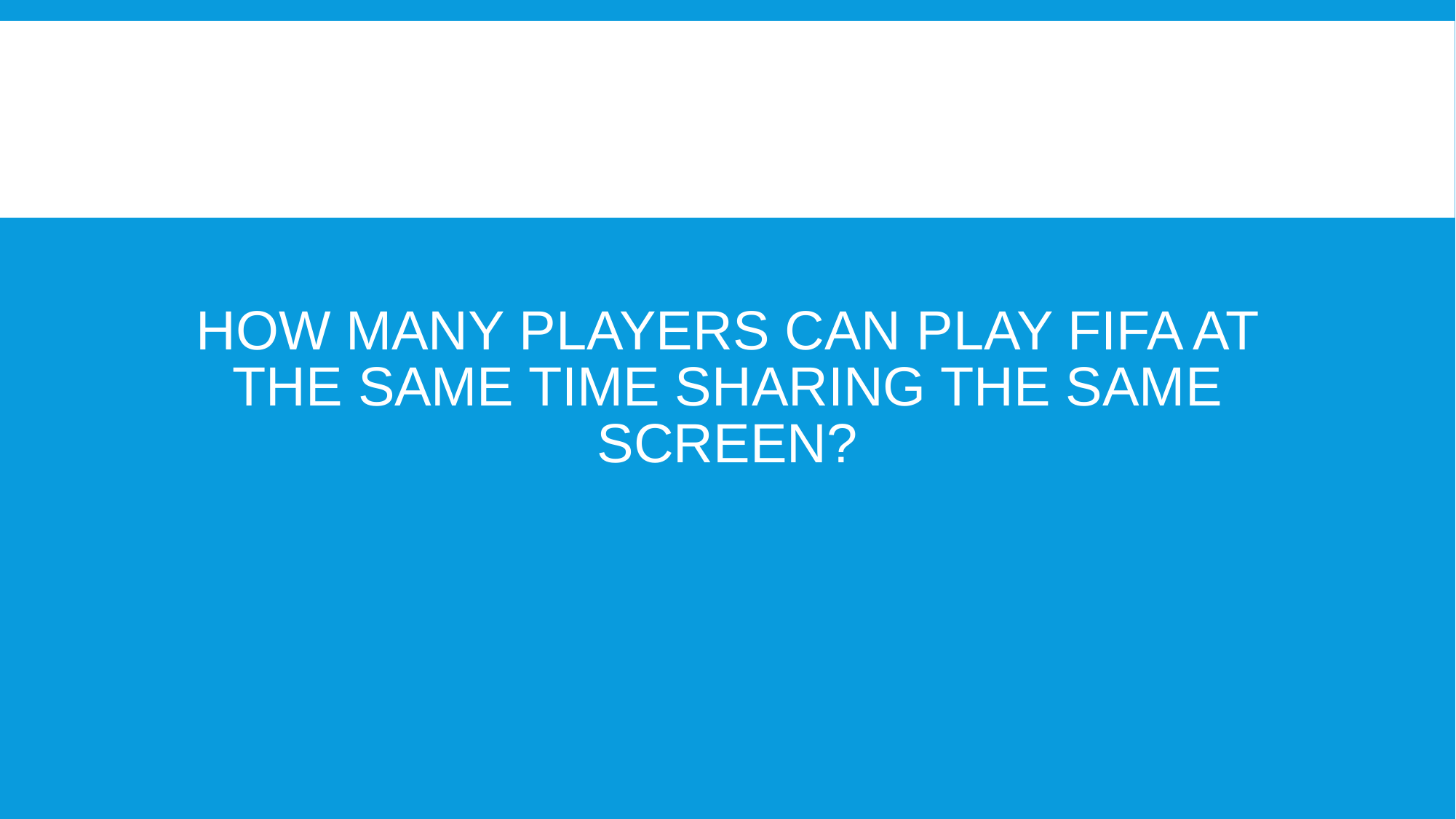

# How many players can play fifa at the same time sharing the same screen?